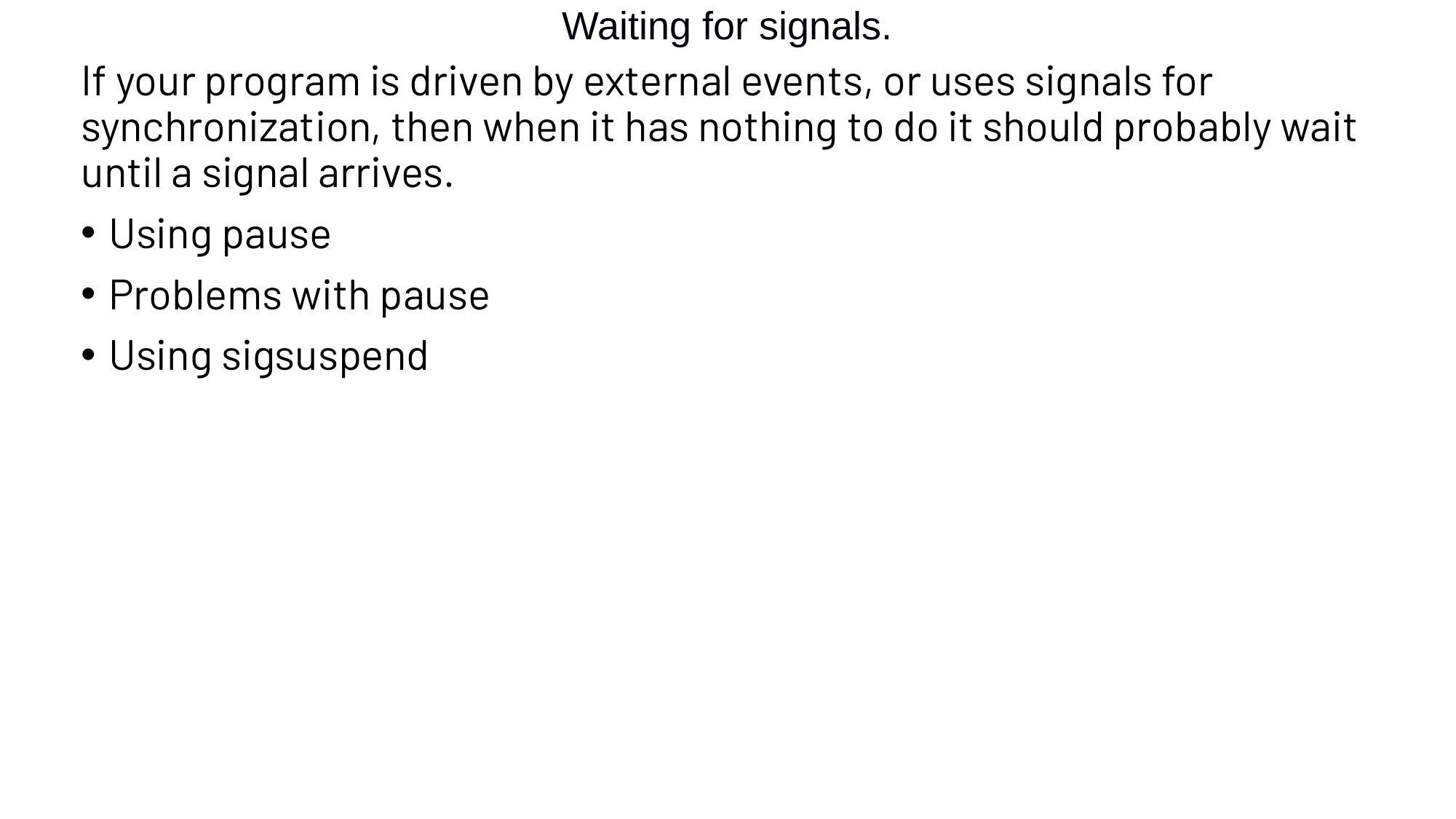

# Waiting for signals.
If your program is driven by external events, or uses signals for synchronization, then when it has nothing to do it should probably wait until a signal arrives.
Using pause
Problems with pause
Using sigsuspend